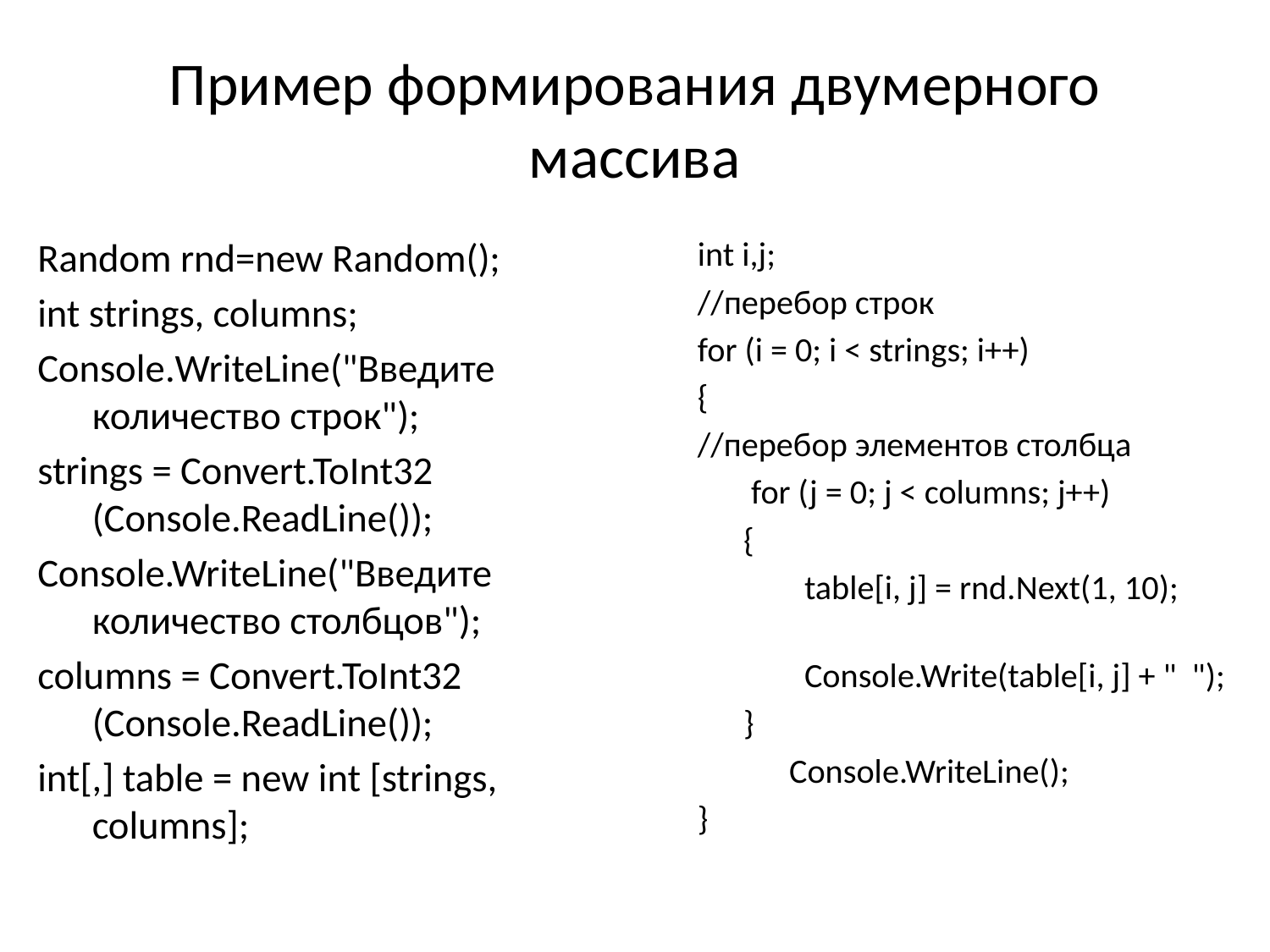

# Пример формирования двумерного массива
Random rnd=new Random();
int strings, columns;
Console.WriteLine("Введите количество строк");
strings = Convert.ToInt32 (Console.ReadLine());
Console.WriteLine("Введите количество столбцов");
columns = Convert.ToInt32 (Console.ReadLine());
int[,] table = new int [strings, columns];

int i,j;
//перебор строк
for (i = 0; i < strings; i++)
{
//перебор элементов столбца
       for (j = 0; j < columns; j++)
      {
              table[i, j] = rnd.Next(1, 10);
              Console.Write(table[i, j] + "  ");
      }
            Console.WriteLine();
}